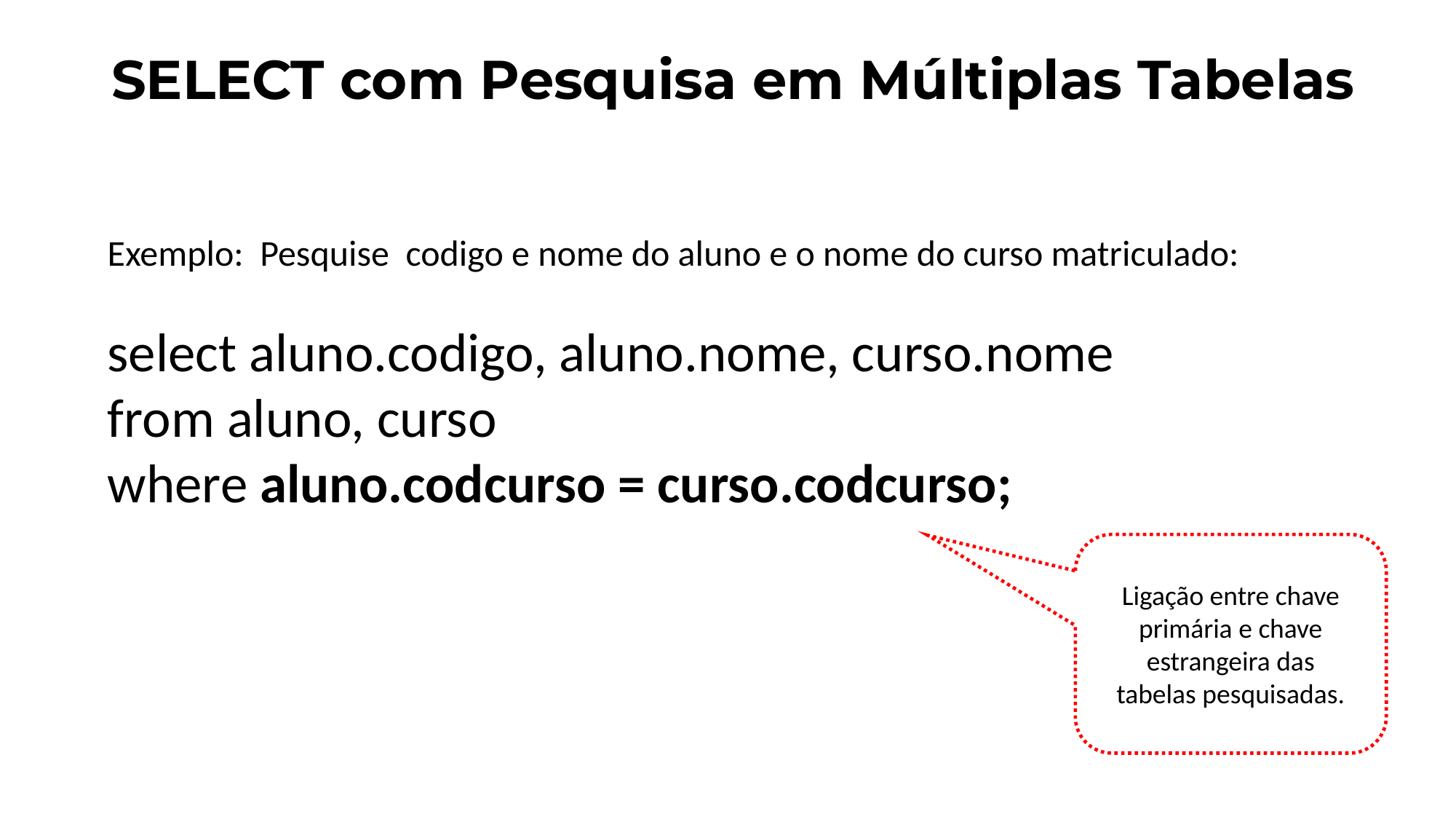

SELECT com Pesquisa em Múltiplas Tabelas
Exemplo:  Pesquise  codigo e nome do aluno e o nome do curso matriculado:

select aluno.codigo, aluno.nome, curso.nome
from aluno, curso
where aluno.codcurso = curso.codcurso;
Ligação entre chave primária e chave estrangeira das
tabelas pesquisadas.